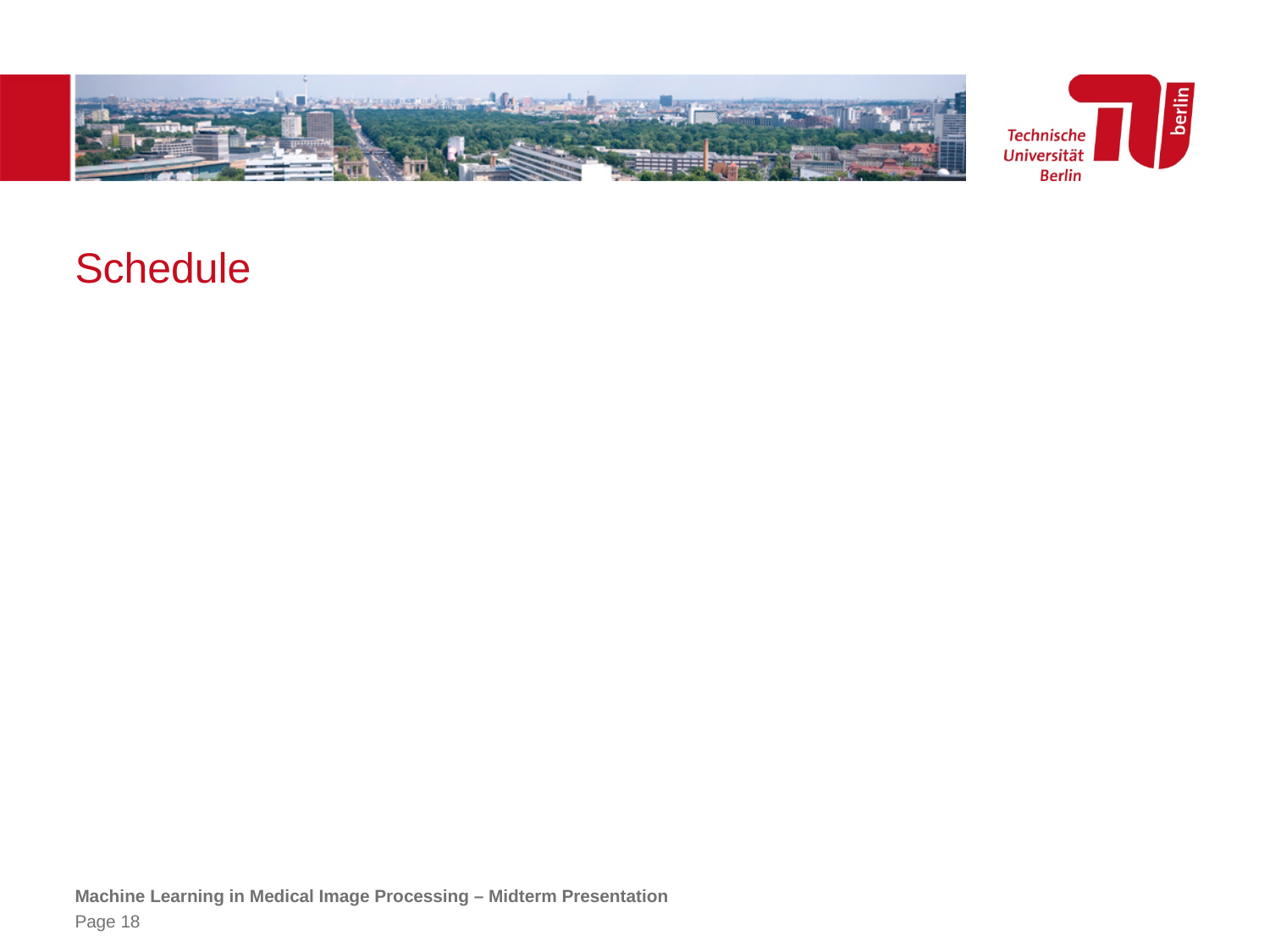

# Schedule

Machine Learning in Medical Image Processing – Midterm Presentation
Page 18